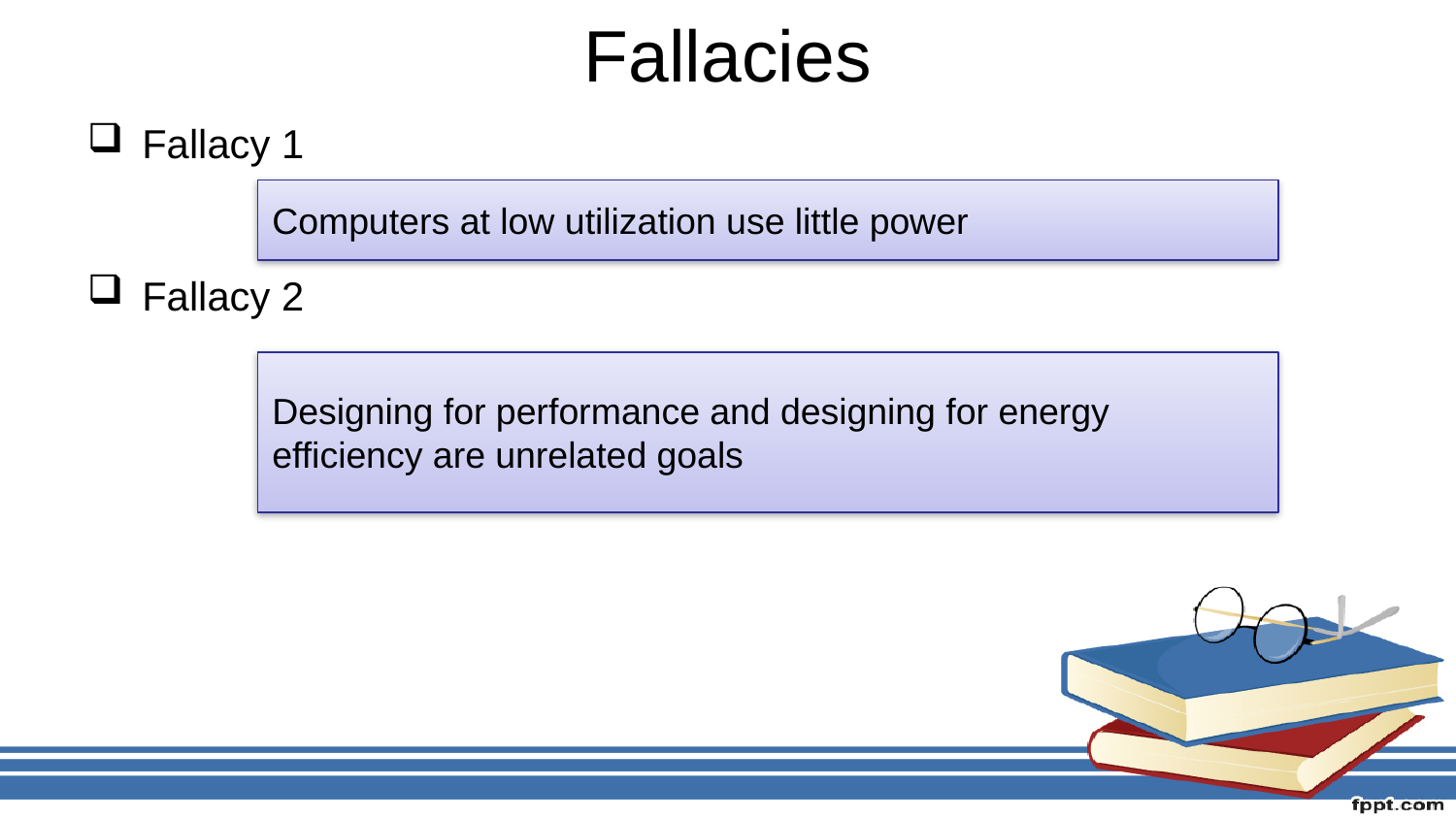

# Fallacies
Fallacy 1

Fallacy 2

Computers at low utilization use little power
Designing for performance and designing for energy efficiency are unrelated goals